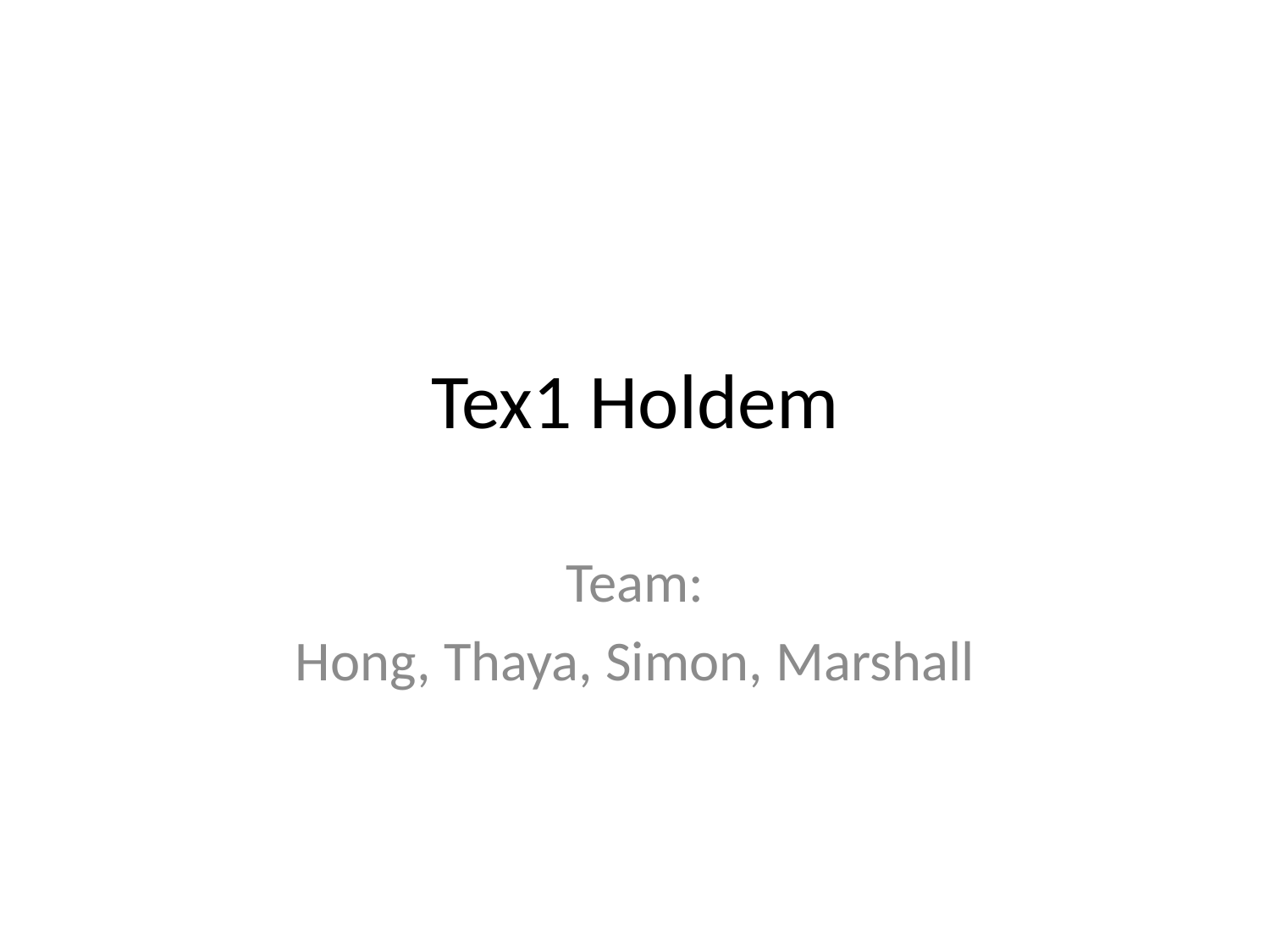

# Tex1 Holdem
Team:
Hong, Thaya, Simon, Marshall